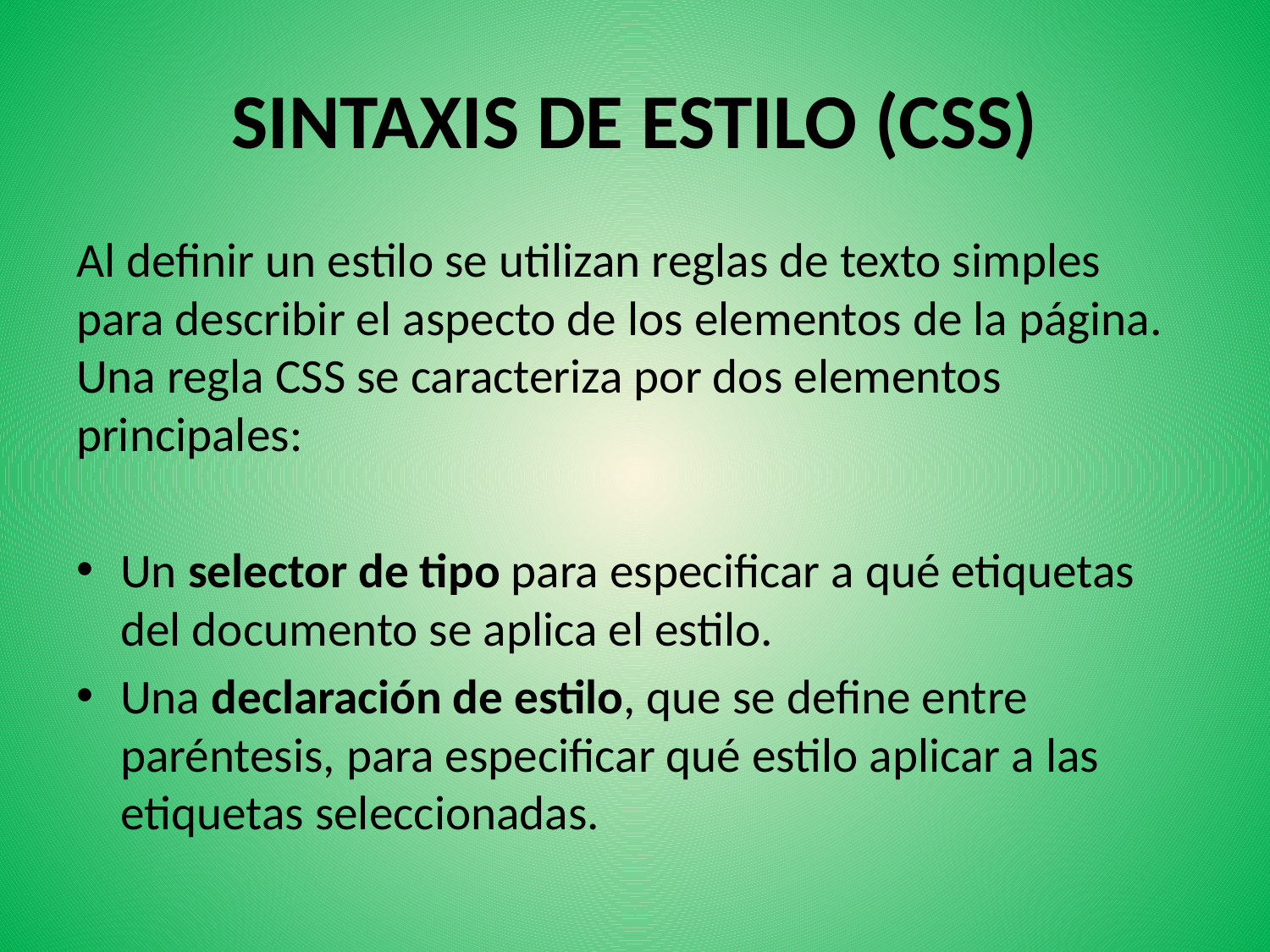

# SINTAXIS DE ESTILO (CSS)
Al definir un estilo se utilizan reglas de texto simples para describir el aspecto de los elementos de la página. Una regla CSS se caracteriza por dos elementos principales:

Un selector de tipo para especificar a qué etiquetas del documento se aplica el estilo.
Una declaración de estilo, que se define entre paréntesis, para especificar qué estilo aplicar a las etiquetas seleccionadas.